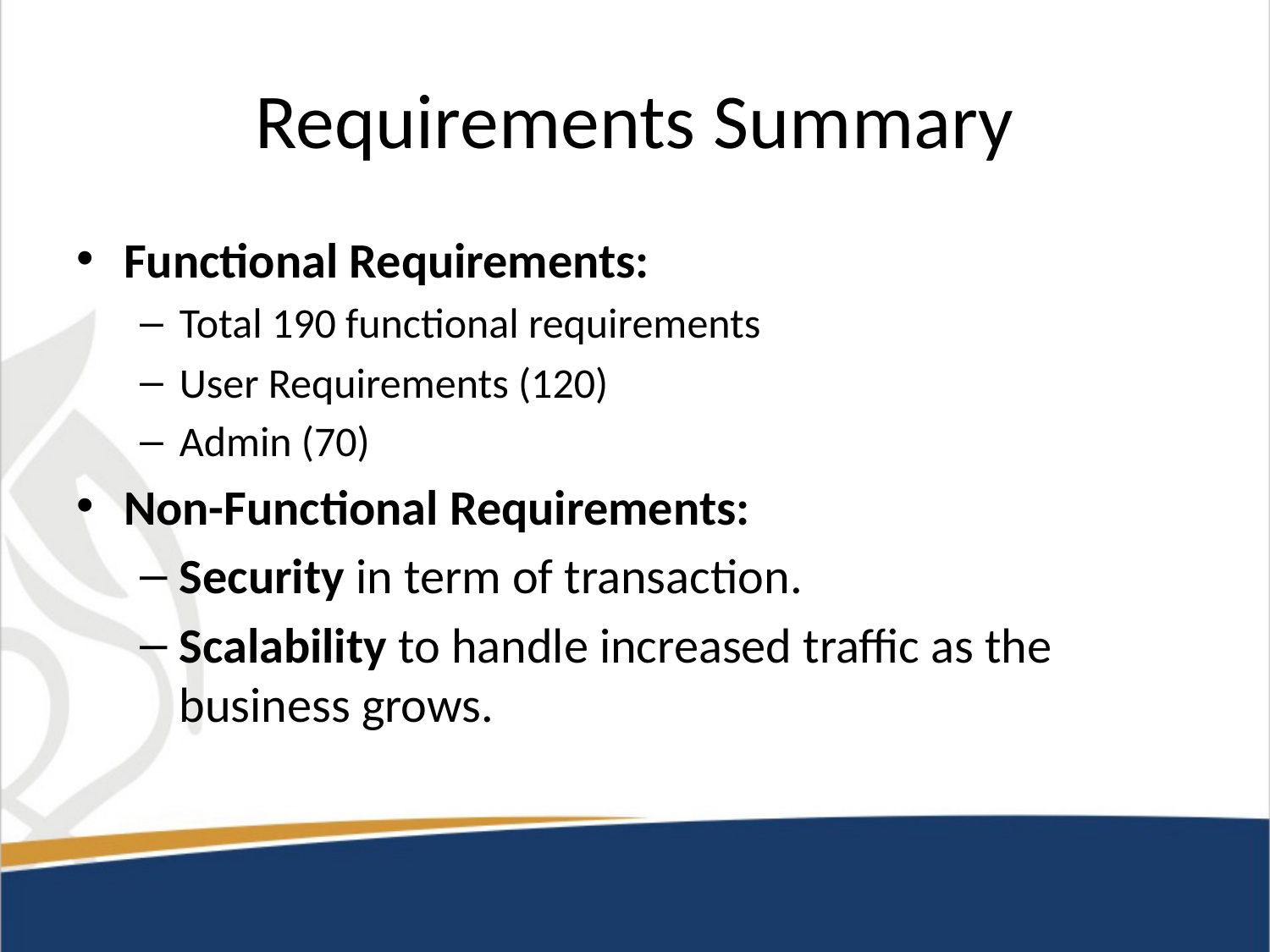

# Requirements Summary
Functional Requirements:
Total 190 functional requirements
User Requirements (120)
Admin (70)
Non-Functional Requirements:
Security in term of transaction.
Scalability to handle increased traffic as the business grows.